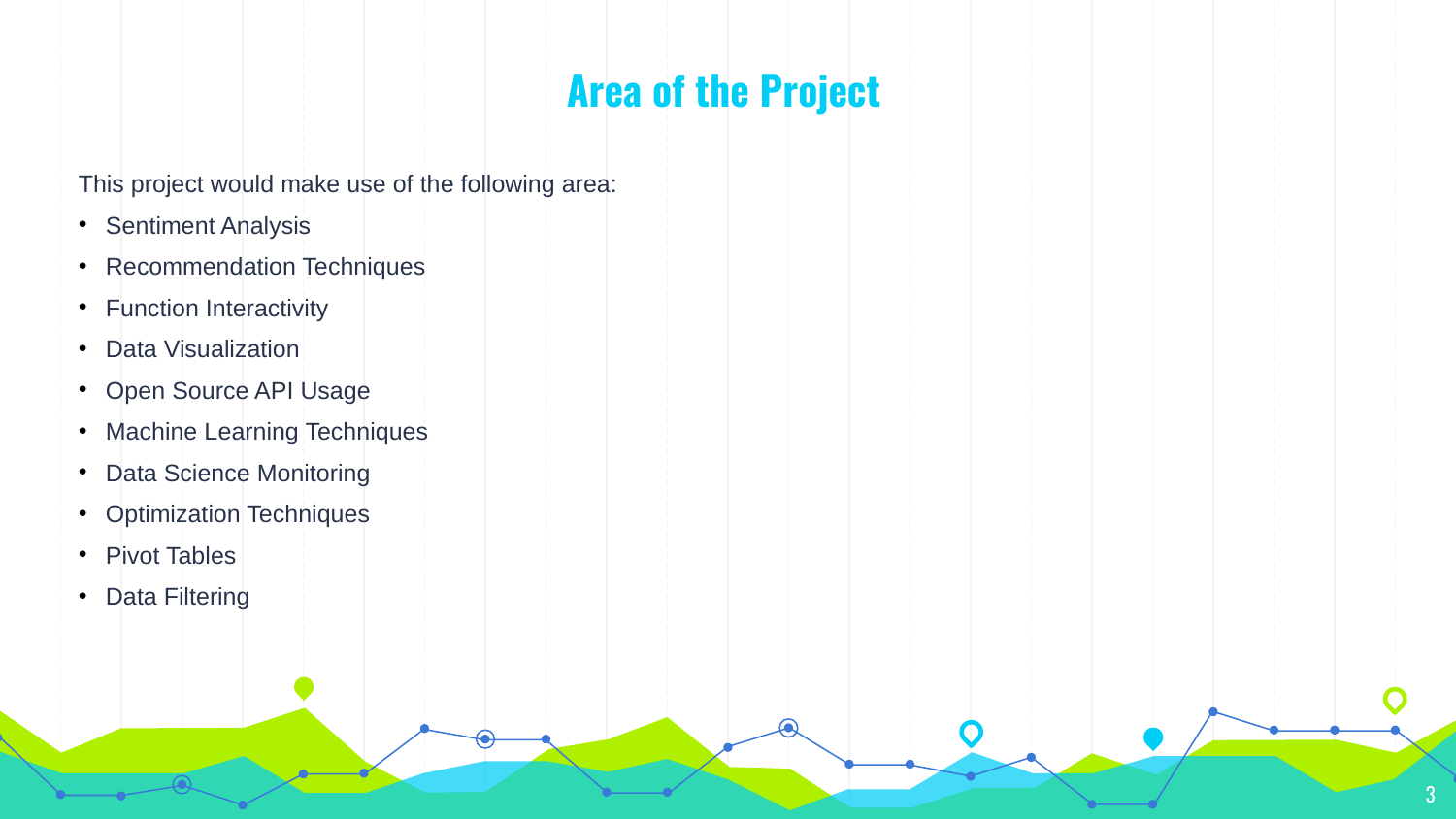

# Area of the Project
This project would make use of the following area:
Sentiment Analysis
Recommendation Techniques
Function Interactivity
Data Visualization
Open Source API Usage
Machine Learning Techniques
Data Science Monitoring
Optimization Techniques
Pivot Tables
Data Filtering

3